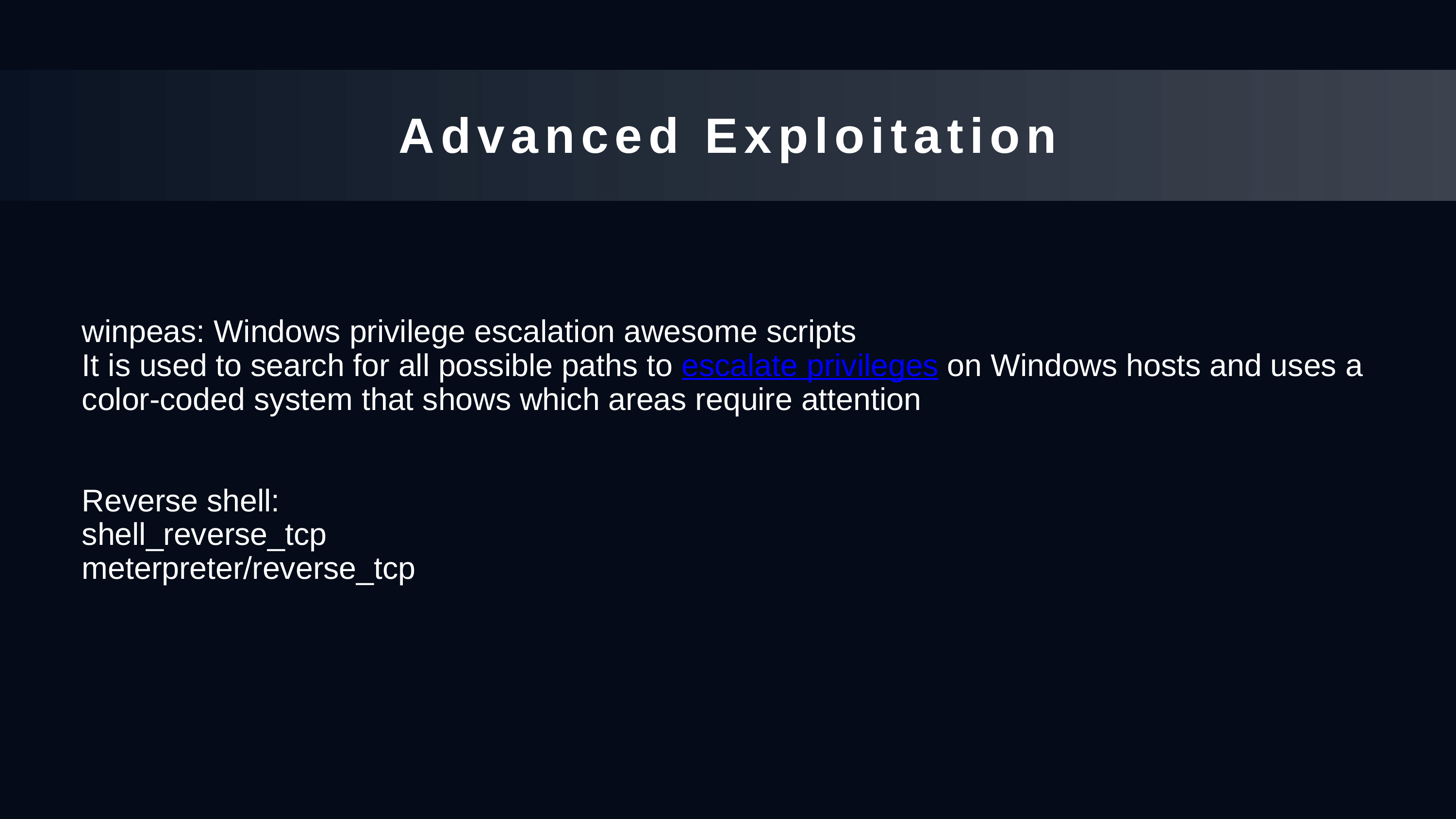

Advanced Exploitation
winpeas: Windows privilege escalation awesome scripts
It is used to search for all possible paths to escalate privileges on Windows hosts and uses a color-coded system that shows which areas require attention

Reverse shell:
shell_reverse_tcp
meterpreter/reverse_tcp